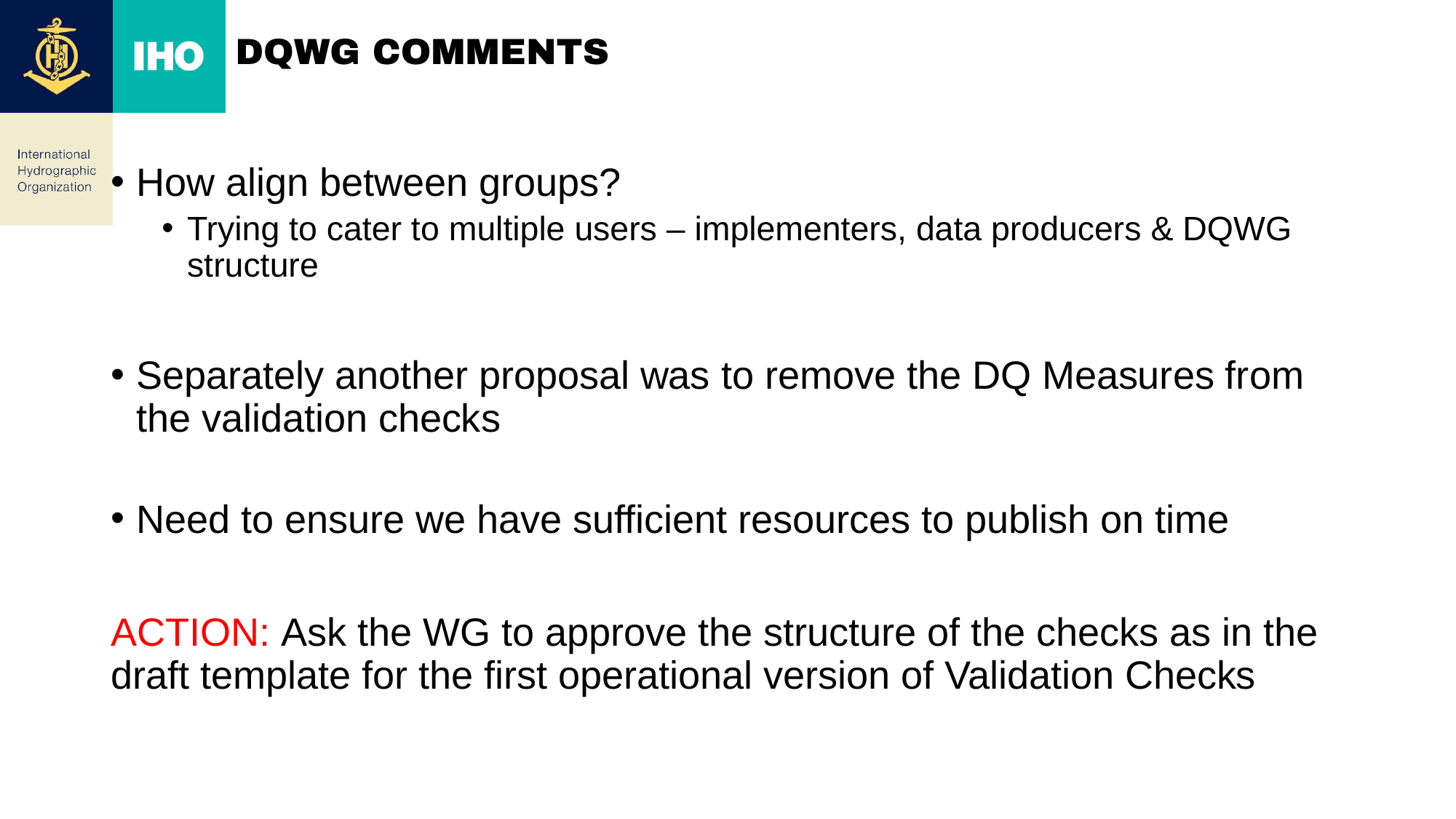

# Dqwg comments
How align between groups?
Trying to cater to multiple users – implementers, data producers & DQWG structure

Separately another proposal was to remove the DQ Measures from the validation checks

Need to ensure we have sufficient resources to publish on time

ACTION: Ask the WG to approve the structure of the checks as in the draft template for the first operational version of Validation Checks